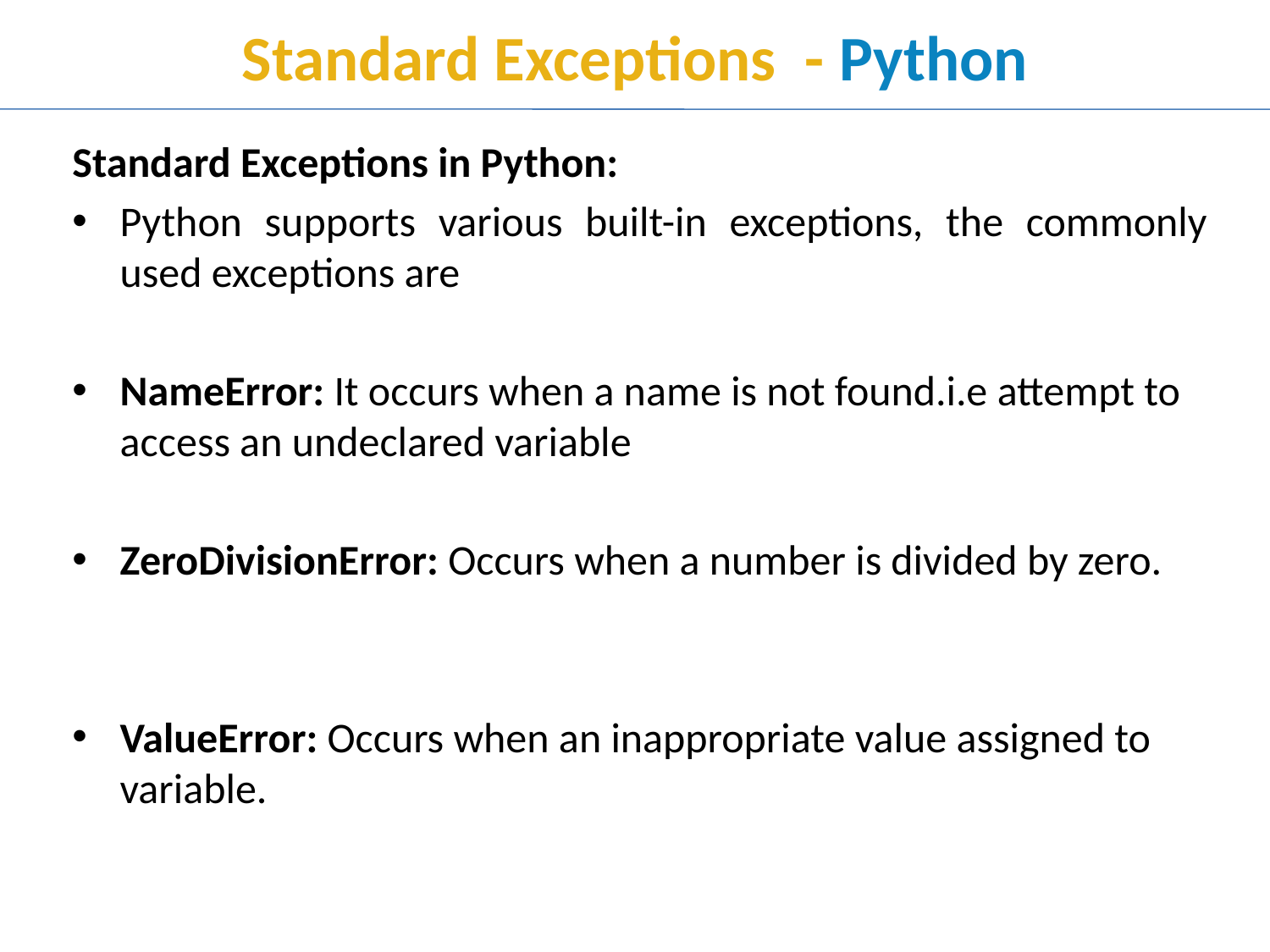

# Standard Exceptions  - Python
Standard Exceptions in Python:
Python supports various built-in exceptions, the commonly used exceptions are

NameError: It occurs when a name is not found.i.e attempt to access an undeclared variable

ZeroDivisionError: Occurs when a number is divided by zero.

ValueError: Occurs when an inappropriate value assigned to variable.